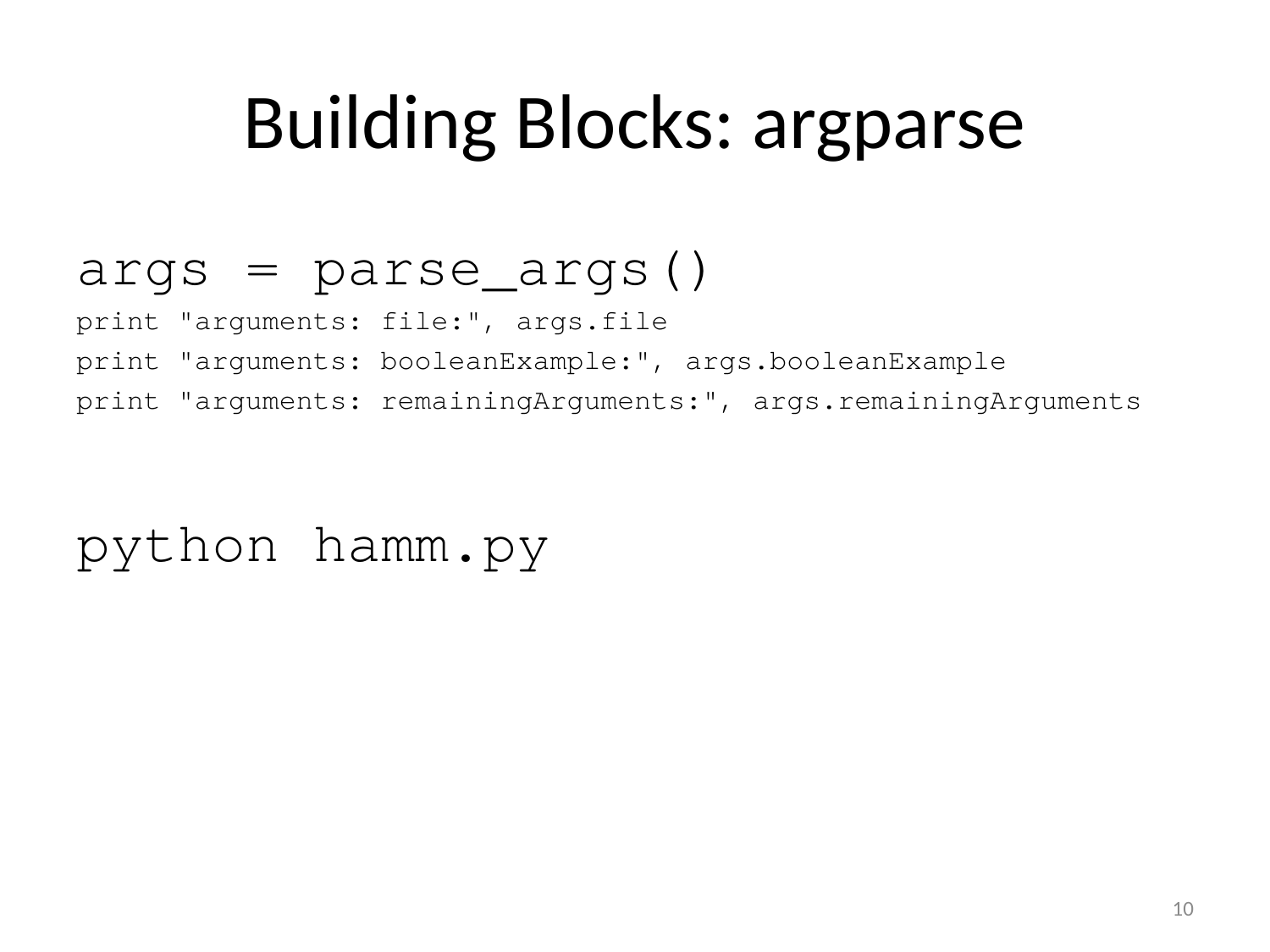

# Building Blocks: argparse
args = parse_args()
print "arguments: file:", args.file
print "arguments: booleanExample:", args.booleanExample
print "arguments: remainingArguments:", args.remainingArguments

python hamm.py

10